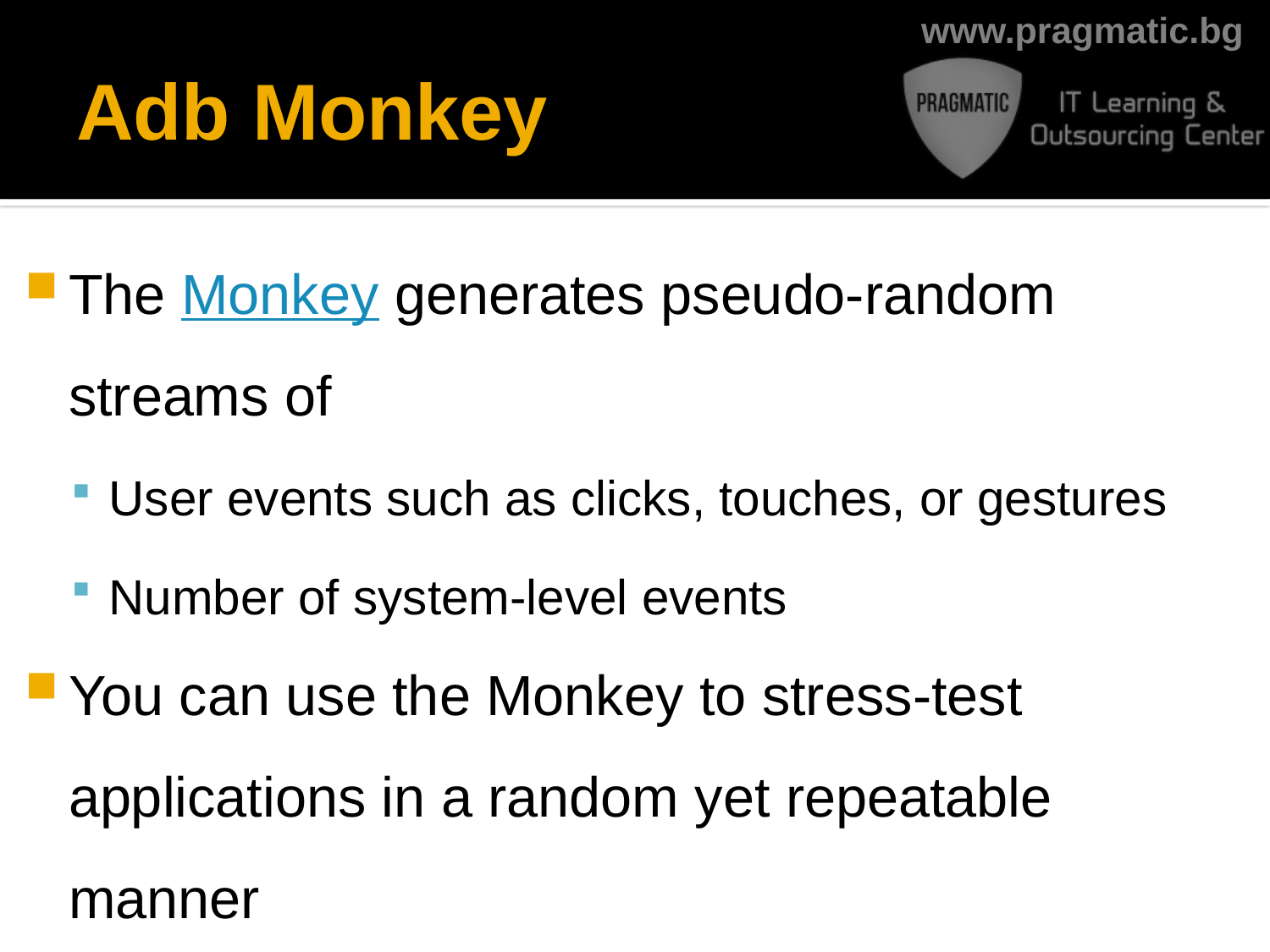

# Adb Monkey
The Monkey generates pseudo-random streams of
User events such as clicks, touches, or gestures
Number of system-level events
You can use the Monkey to stress-test applications in a random yet repeatable manner